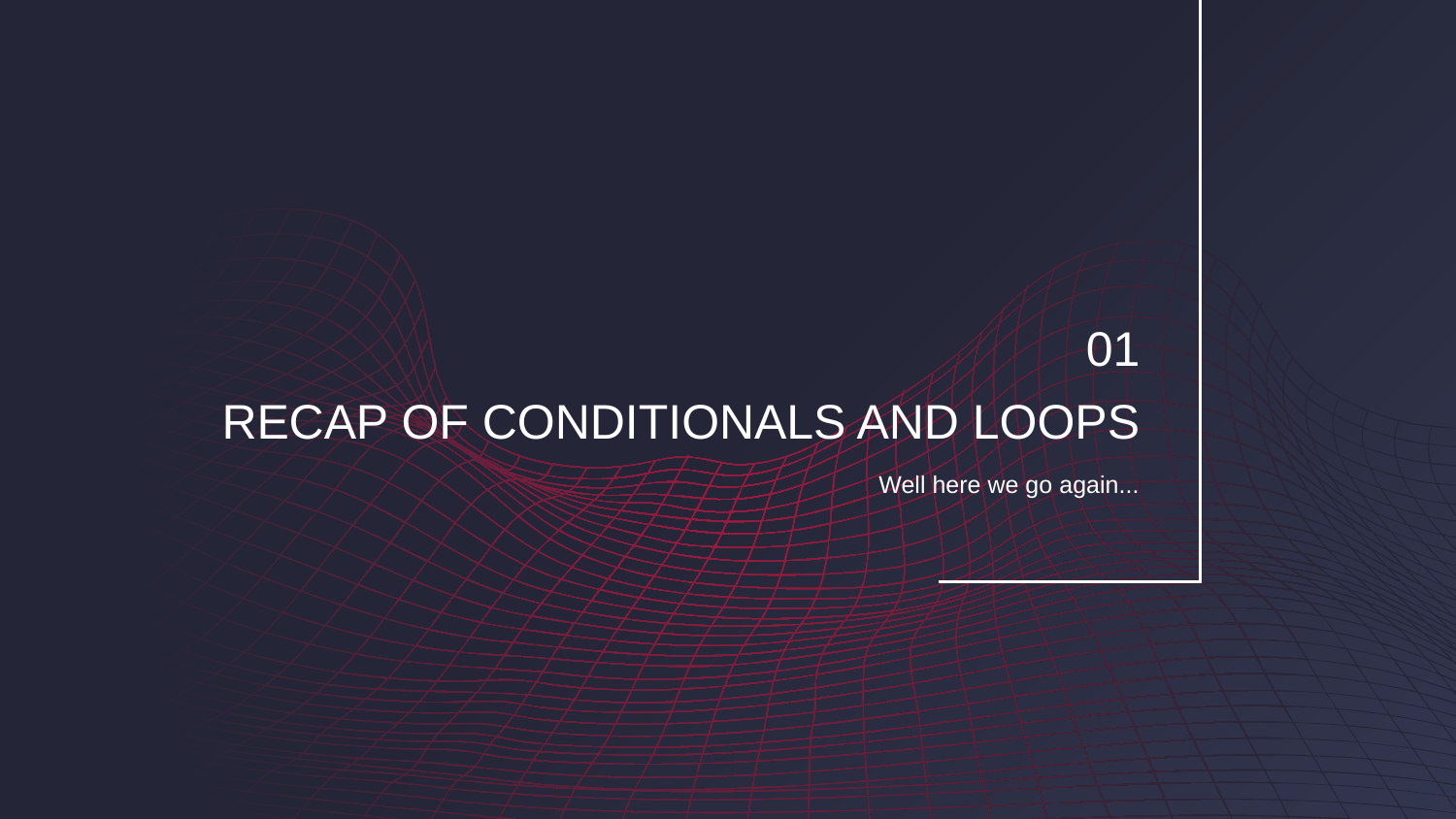

01
# RECAP OF CONDITIONALS AND LOOPS
Well here we go again...